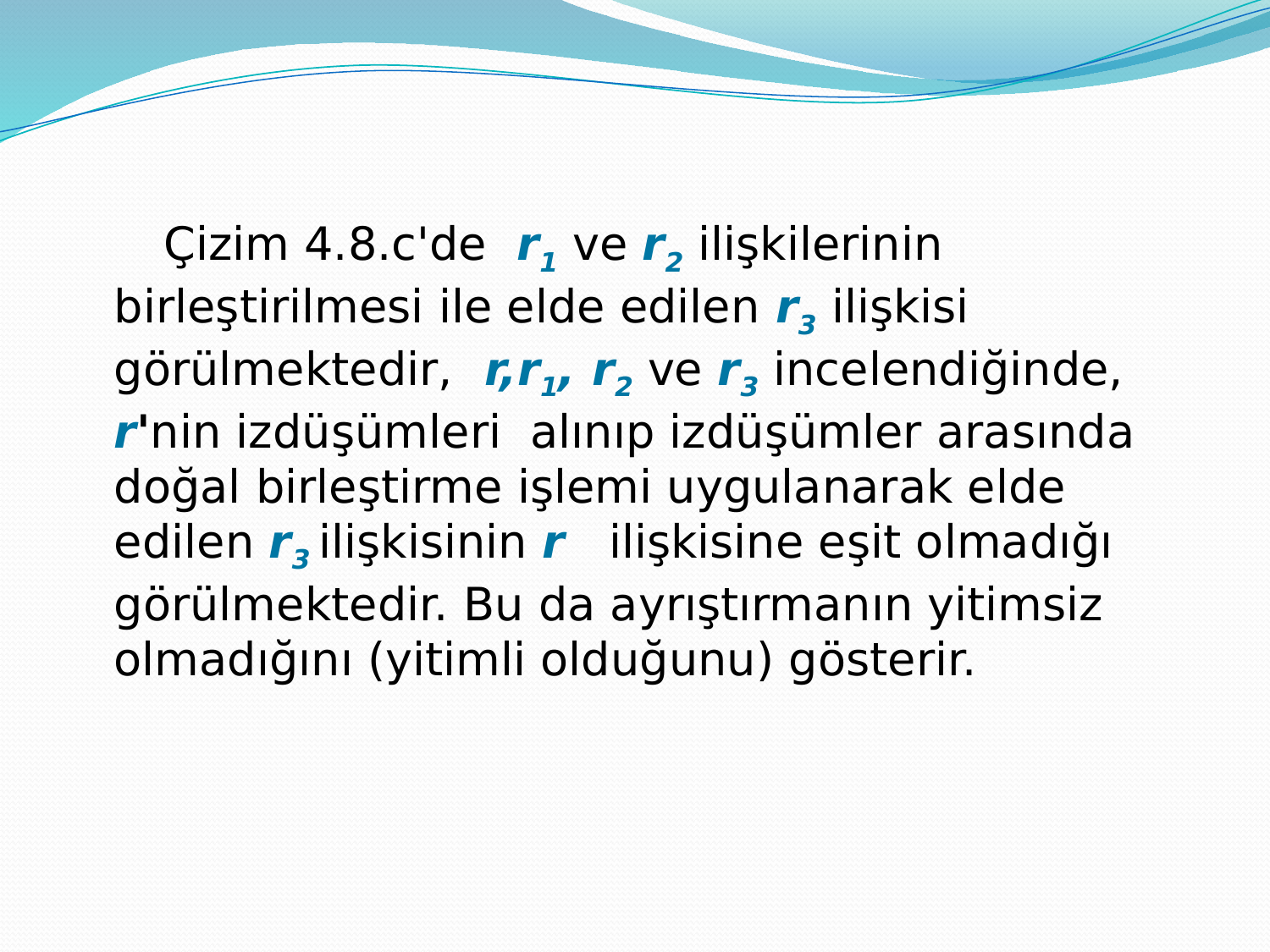

Çizim 4.8.c'de  r1 ve r2 ilişkilerinin  birleştirilmesi ile elde edilen r3 ilişkisi görülmektedir,  r,r1, r2 ve r3 incelendiğinde, r'nin izdüşümleri  alınıp izdüşümler arasında doğal birleştirme işlemi uygulanarak elde edilen r3 ilişkisinin r   ilişkisine eşit olmadığı görülmektedir. Bu da ayrıştırmanın yitimsiz olmadığını (yitimli olduğunu) gösterir.